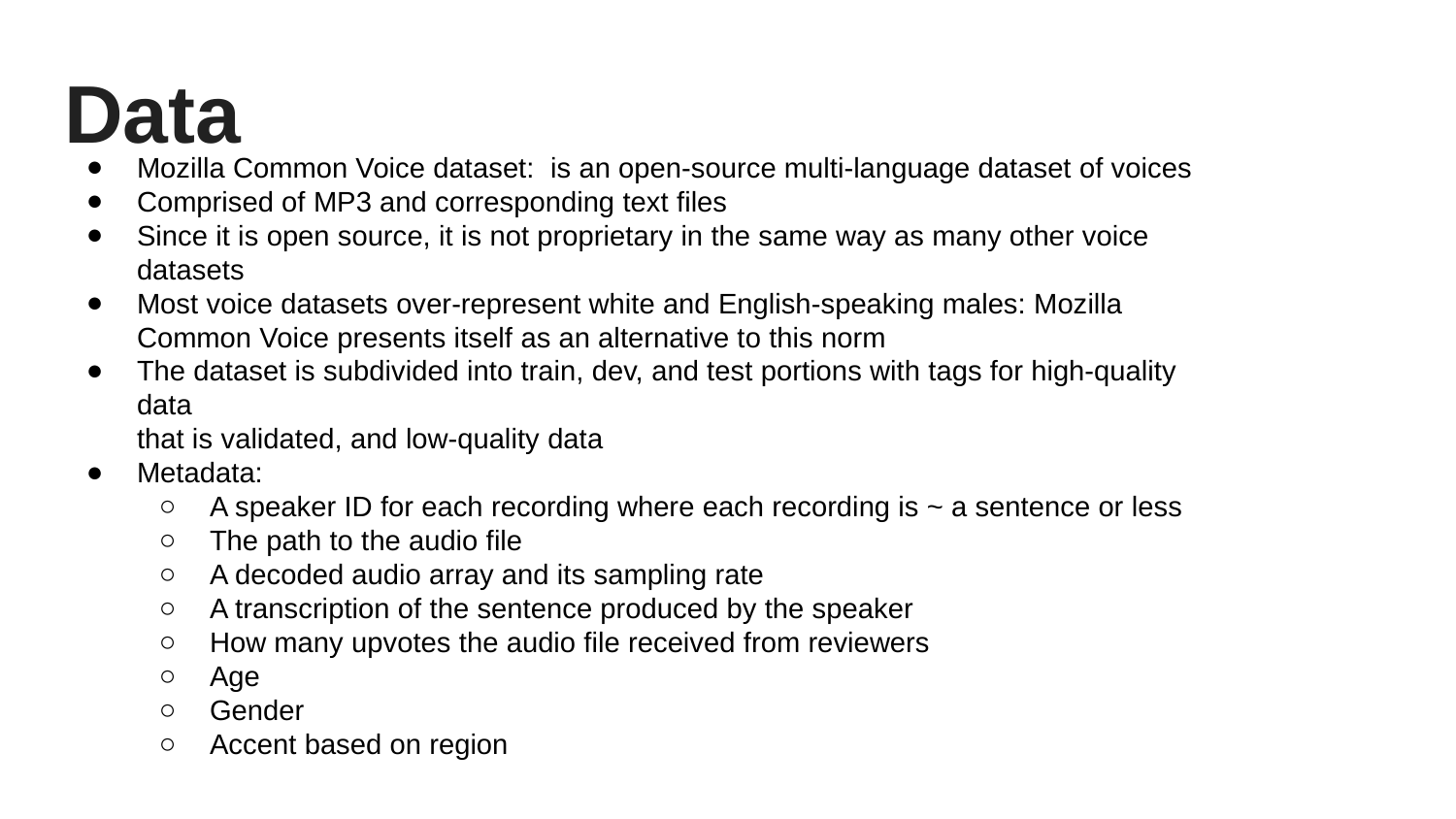

# Data
Mozilla Common Voice dataset:  is an open-source multi-language dataset of voices
Comprised of MP3 and corresponding text files
Since it is open source, it is not proprietary in the same way as many other voice datasets
Most voice datasets over-represent white and English-speaking males: Mozilla Common Voice presents itself as an alternative to this norm
The dataset is subdivided into train, dev, and test portions with tags for high-quality data
that is validated, and low-quality data
Metadata:
A speaker ID for each recording where each recording is ~ a sentence or less
The path to the audio file
A decoded audio array and its sampling rate
A transcription of the sentence produced by the speaker
How many upvotes the audio file received from reviewers
Age
Gender
Accent based on region